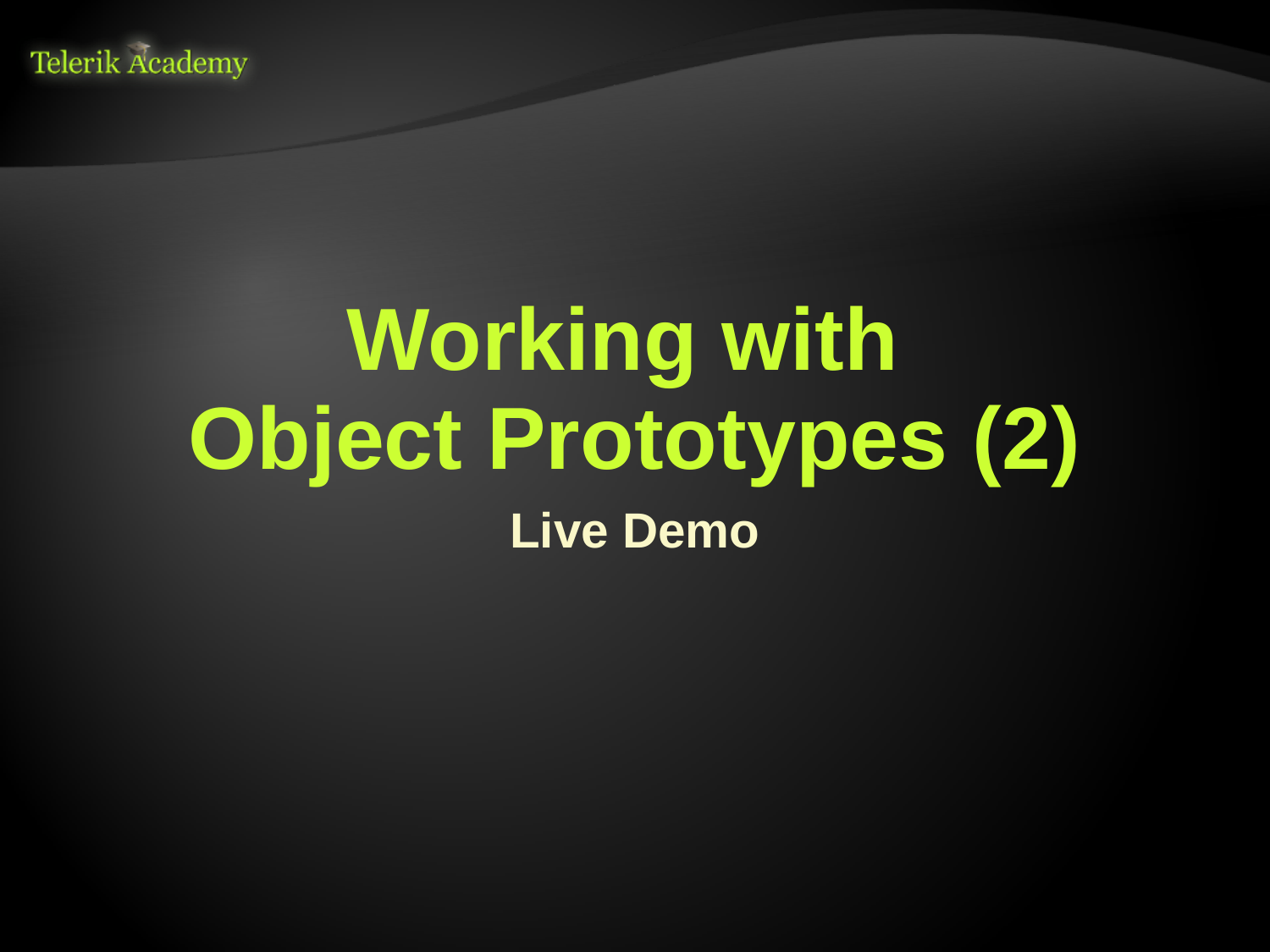

# Working with Object Prototypes (2)
Live Demo